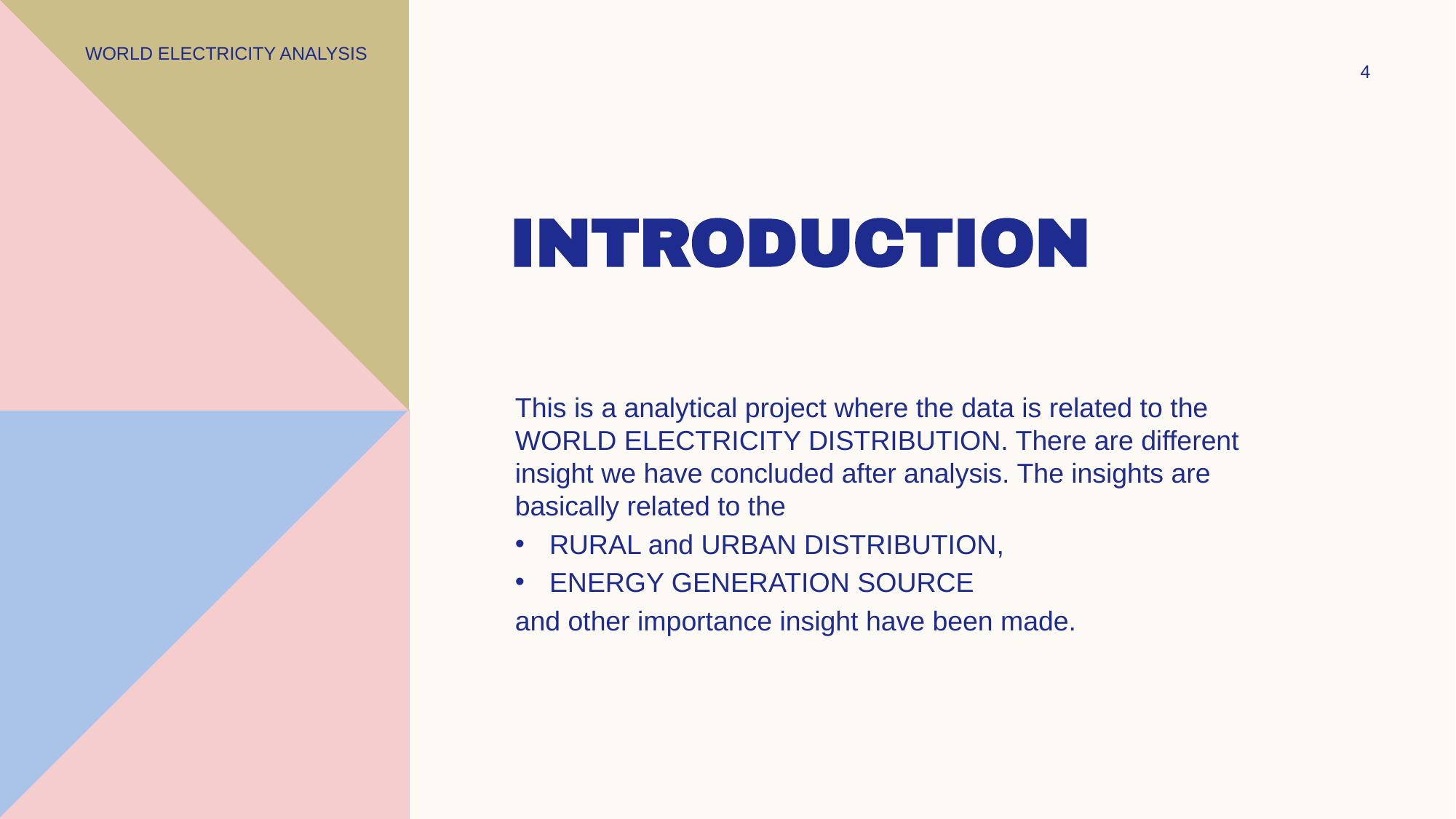

WORLD ELECTRICITY ANALYSIS
4
# Introduction
This is a analytical project where the data is related to the WORLD ELECTRICITY DISTRIBUTION. There are different insight we have concluded after analysis. The insights are basically related to the
RURAL and URBAN DISTRIBUTION,
ENERGY GENERATION SOURCE
and other importance insight have been made.